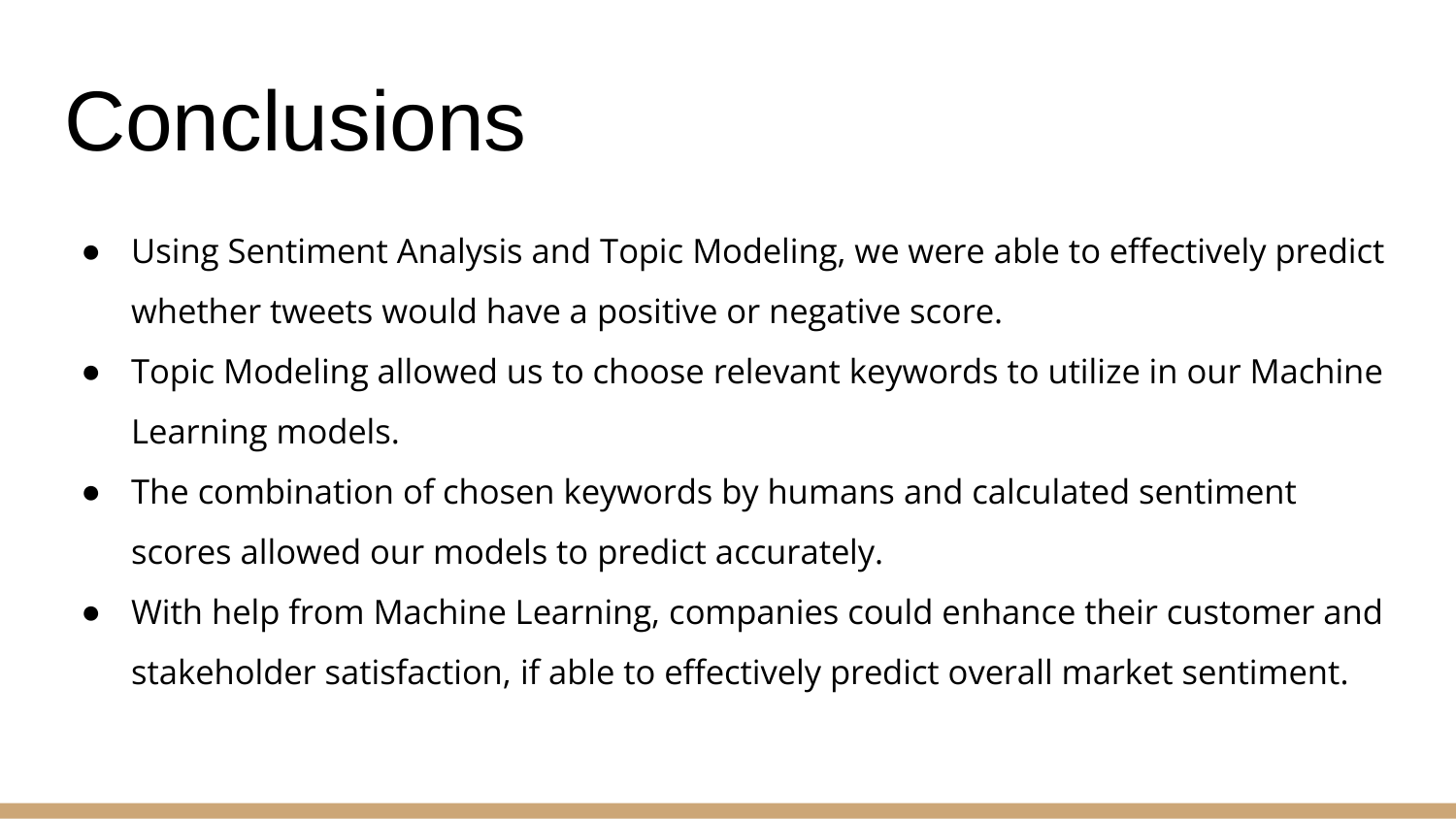

# Conclusions
Using Sentiment Analysis and Topic Modeling, we were able to effectively predict whether tweets would have a positive or negative score.
Topic Modeling allowed us to choose relevant keywords to utilize in our Machine Learning models.
The combination of chosen keywords by humans and calculated sentiment scores allowed our models to predict accurately.
With help from Machine Learning, companies could enhance their customer and stakeholder satisfaction, if able to effectively predict overall market sentiment.